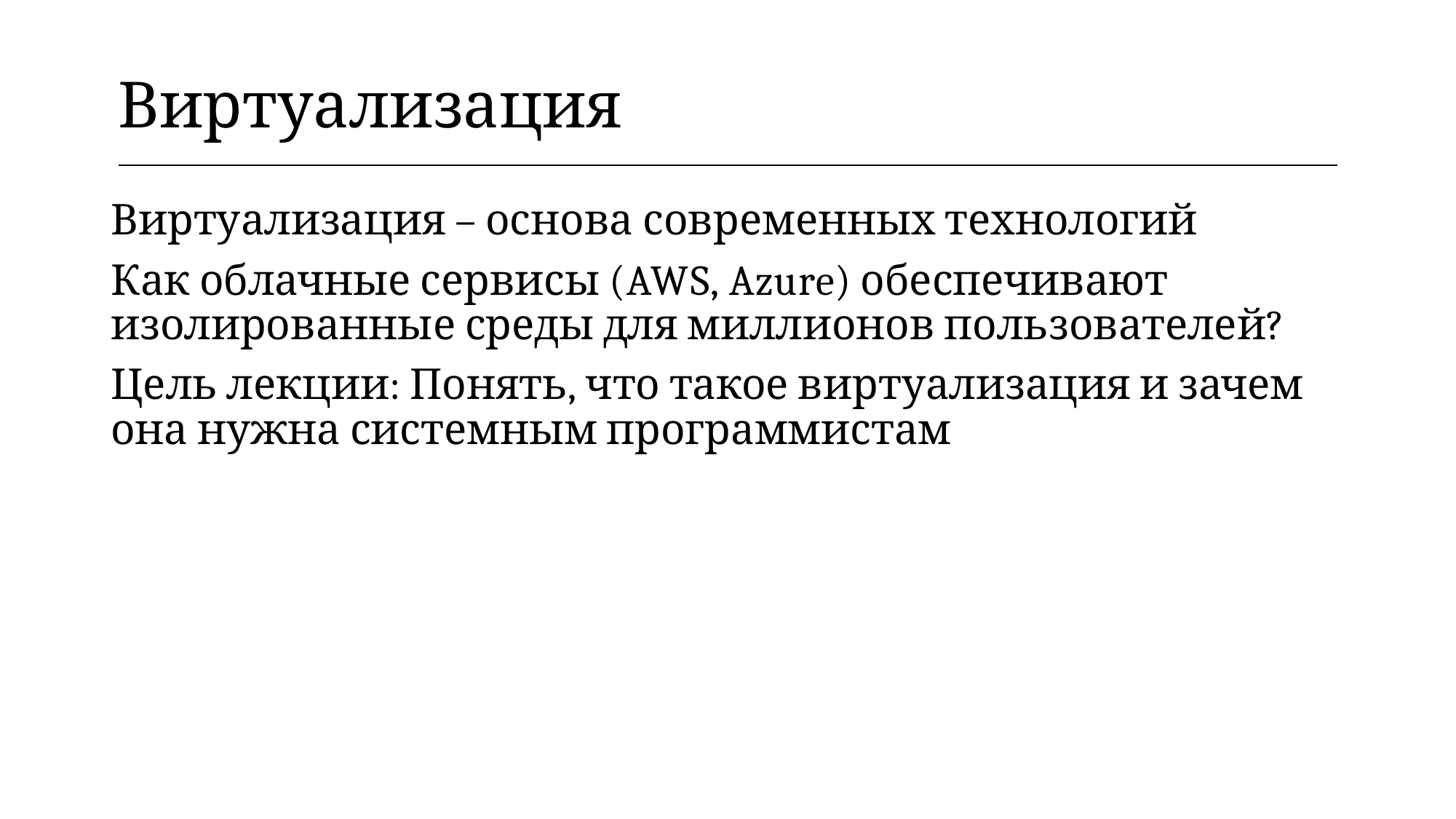

| Виртуализация |
| --- |
Виртуализация – основа современных технологий
Как облачные сервисы (AWS, Azure) обеспечивают изолированные среды для миллионов пользователей?
Цель лекции: Понять, что такое виртуализация и зачем она нужна системным программистам